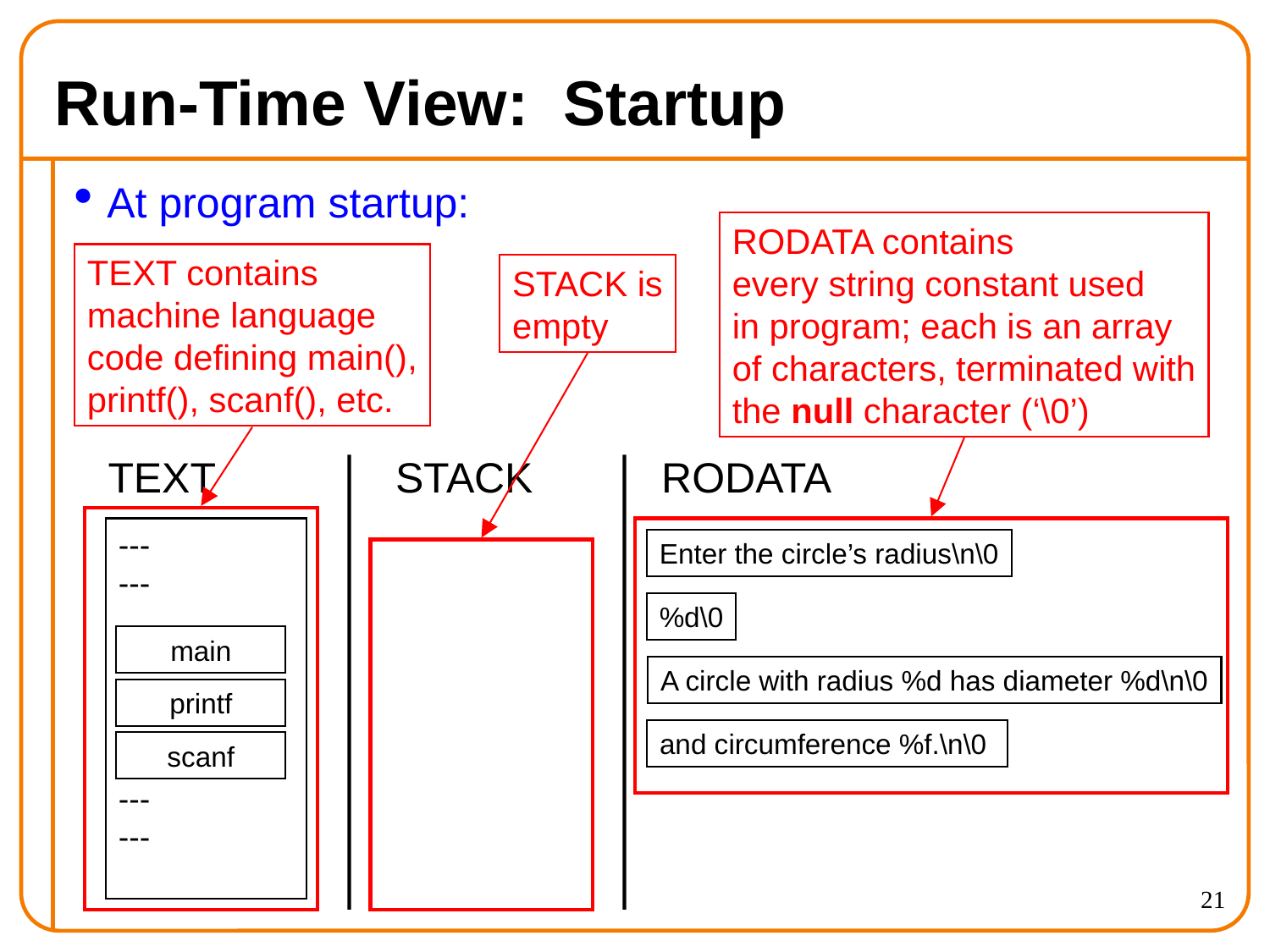

Run-Time View:  Startup
At program startup:
RODATA contains
every string constant used
in program; each is an array
of characters, terminated with
the null character (‘\0’)
TEXT contains
machine language
code defining main(),
printf(), scanf(), etc.
STACK is
empty

TEXT
STACK
RODATA

---
---

---
---
main
printf
scanf

Enter the circle’s radius\n\0

%d\0
A circle with radius %d has diameter %d\n\0
and circumference %f.\n\0
21